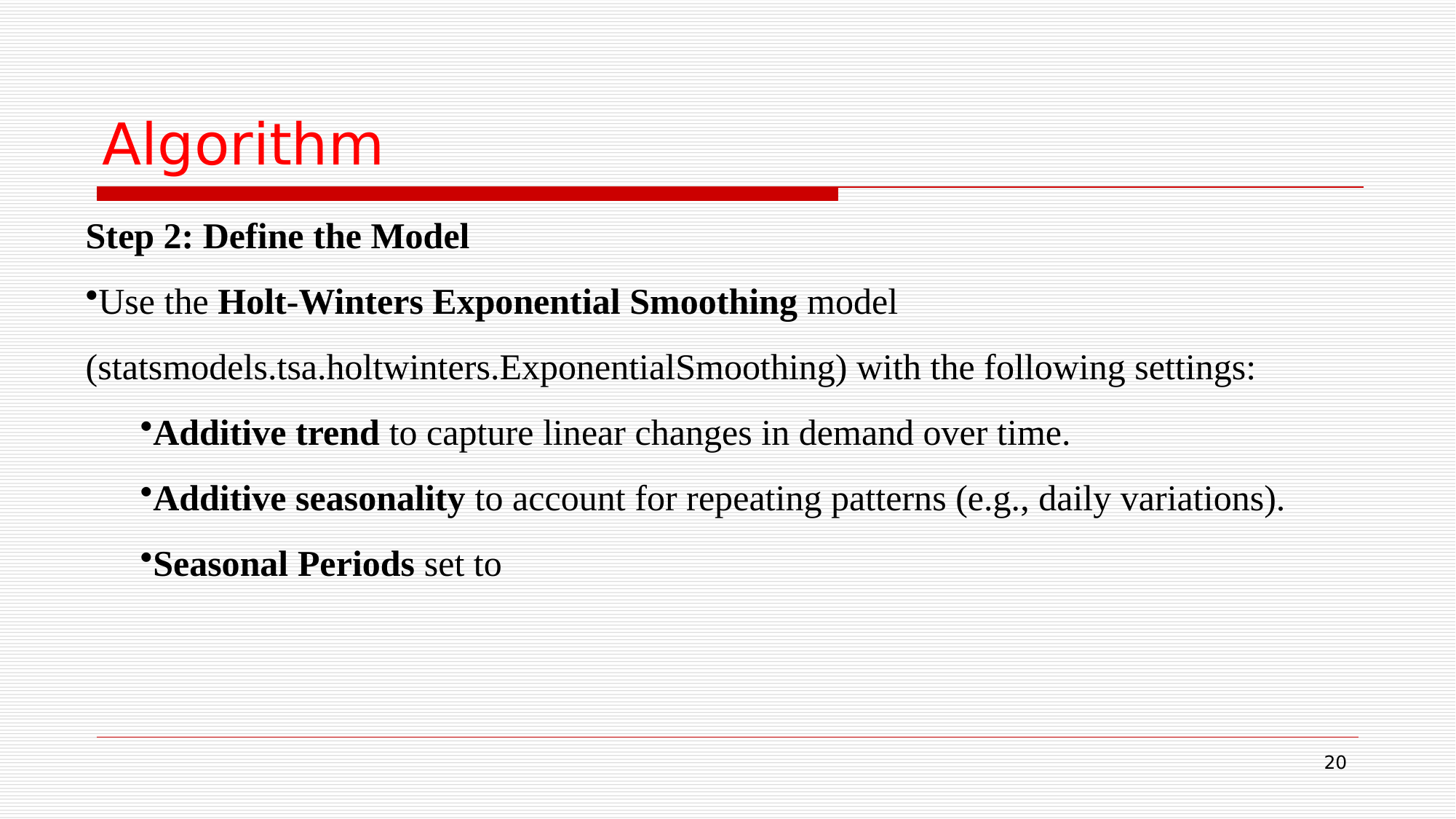

# Algorithm
Step 2: Define the Model
Use the Holt-Winters Exponential Smoothing model (statsmodels.tsa.holtwinters.ExponentialSmoothing) with the following settings:
Additive trend to capture linear changes in demand over time.
Additive seasonality to account for repeating patterns (e.g., daily variations).
Seasonal Periods set to
20